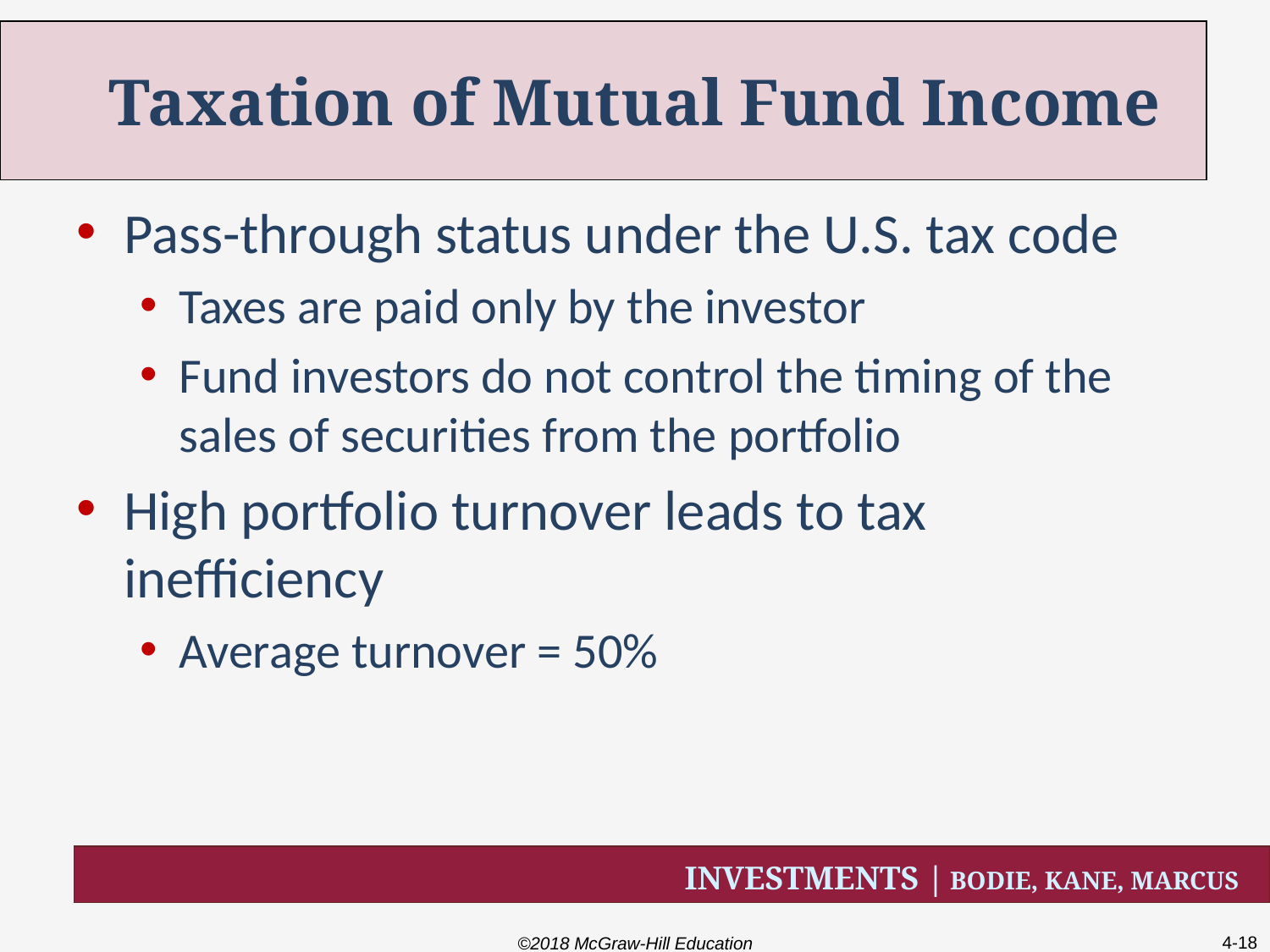

# Taxation of Mutual Fund Income
Pass-through status under the U.S. tax code
Taxes are paid only by the investor
Fund investors do not control the timing of the sales of securities from the portfolio
High portfolio turnover leads to tax inefficiency
Average turnover = 50%
©2018 McGraw-Hill Education
4-18